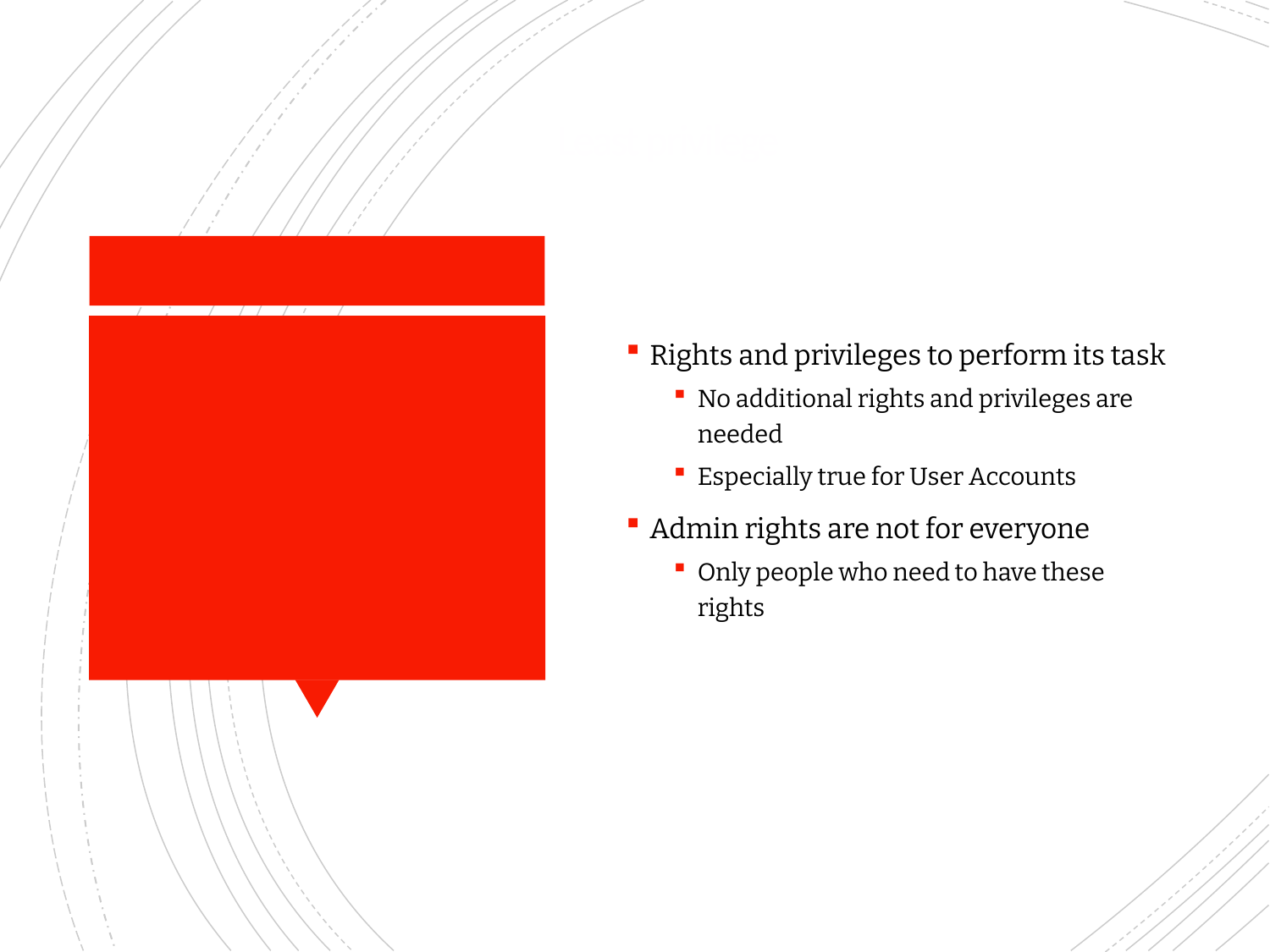

# Least privilege
Rights and privileges to perform its task
No additional rights and privileges are needed
Especially true for User Accounts
Admin rights are not for everyone
Only people who need to have these rights